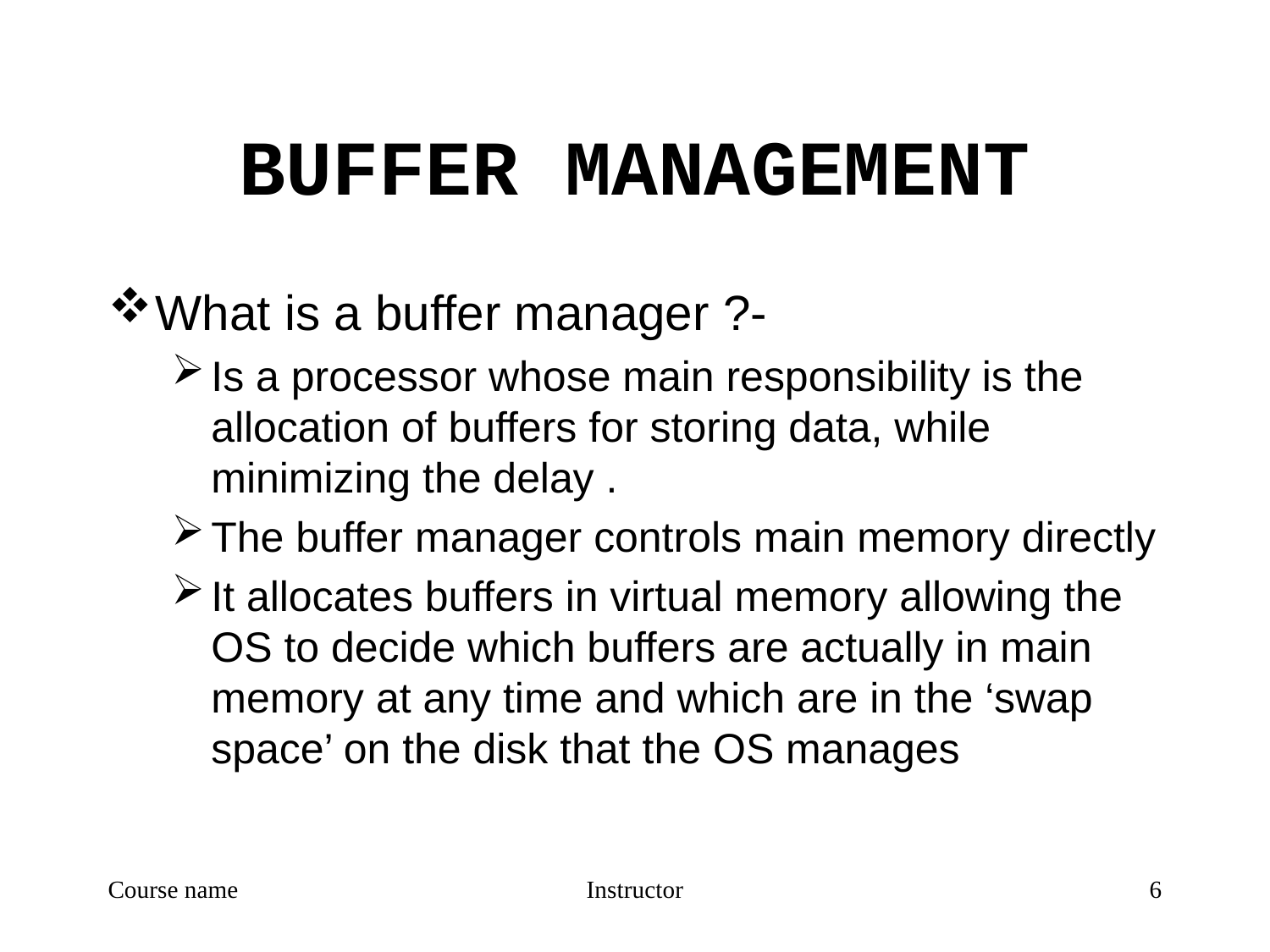

# BUFFER MANAGEMENT
What is a buffer manager ?-
Is a processor whose main responsibility is the allocation of buffers for storing data, while minimizing the delay .
The buffer manager controls main memory directly
It allocates buffers in virtual memory allowing the OS to decide which buffers are actually in main memory at any time and which are in the ‘swap space’ on the disk that the OS manages

Course name
Instructor
6